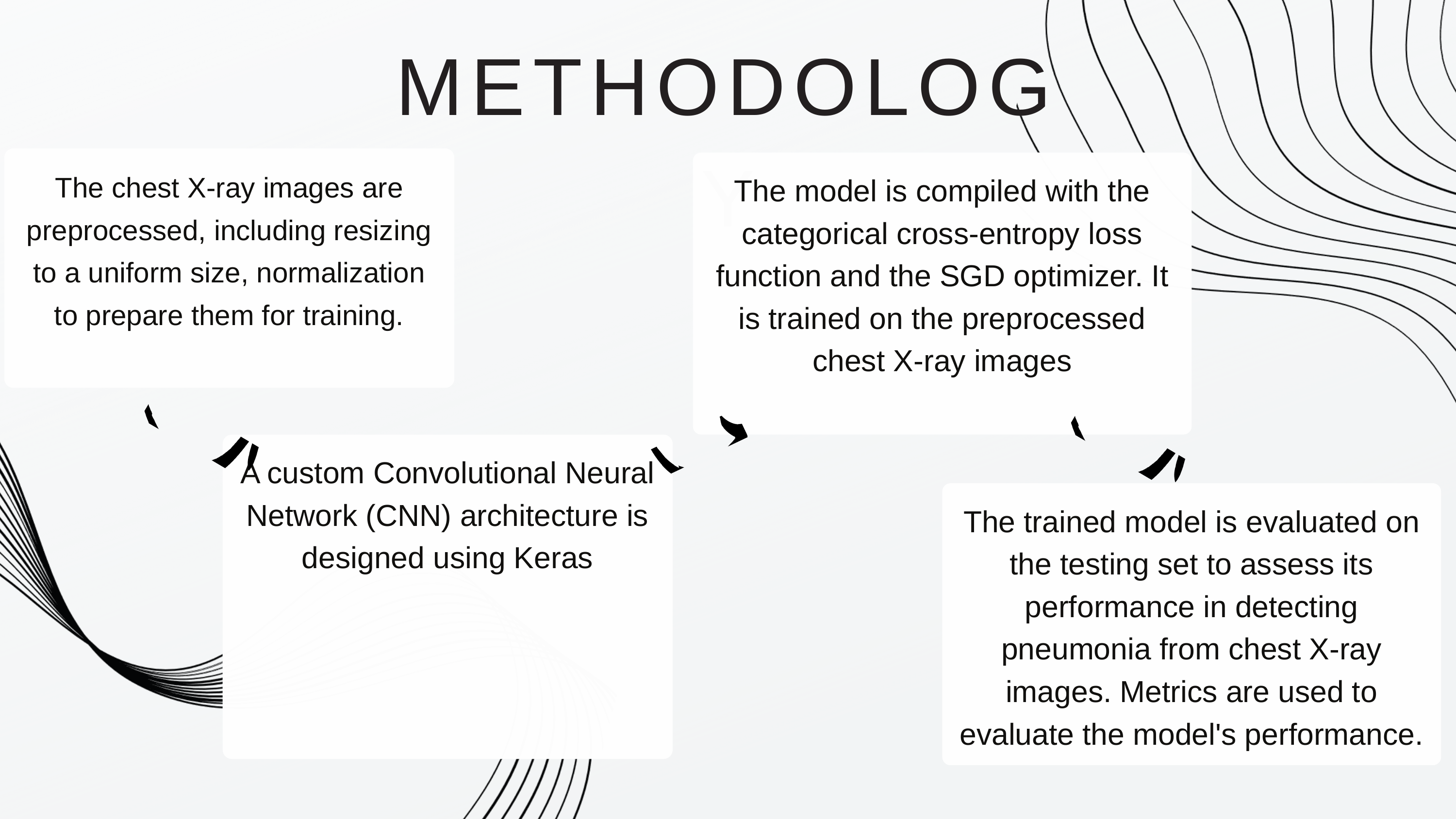

METHODOLOGY

The chest X-ray images are preprocessed, including resizing to a uniform size, normalization to prepare them for training.

The model is compiled with the categorical cross-entropy loss function and the SGD optimizer. It is trained on the preprocessed chest X-ray images

A custom Convolutional Neural Network (CNN) architecture is designed using Keras

The trained model is evaluated on the testing set to assess its performance in detecting pneumonia from chest X-ray images. Metrics are used to evaluate the model's performance.